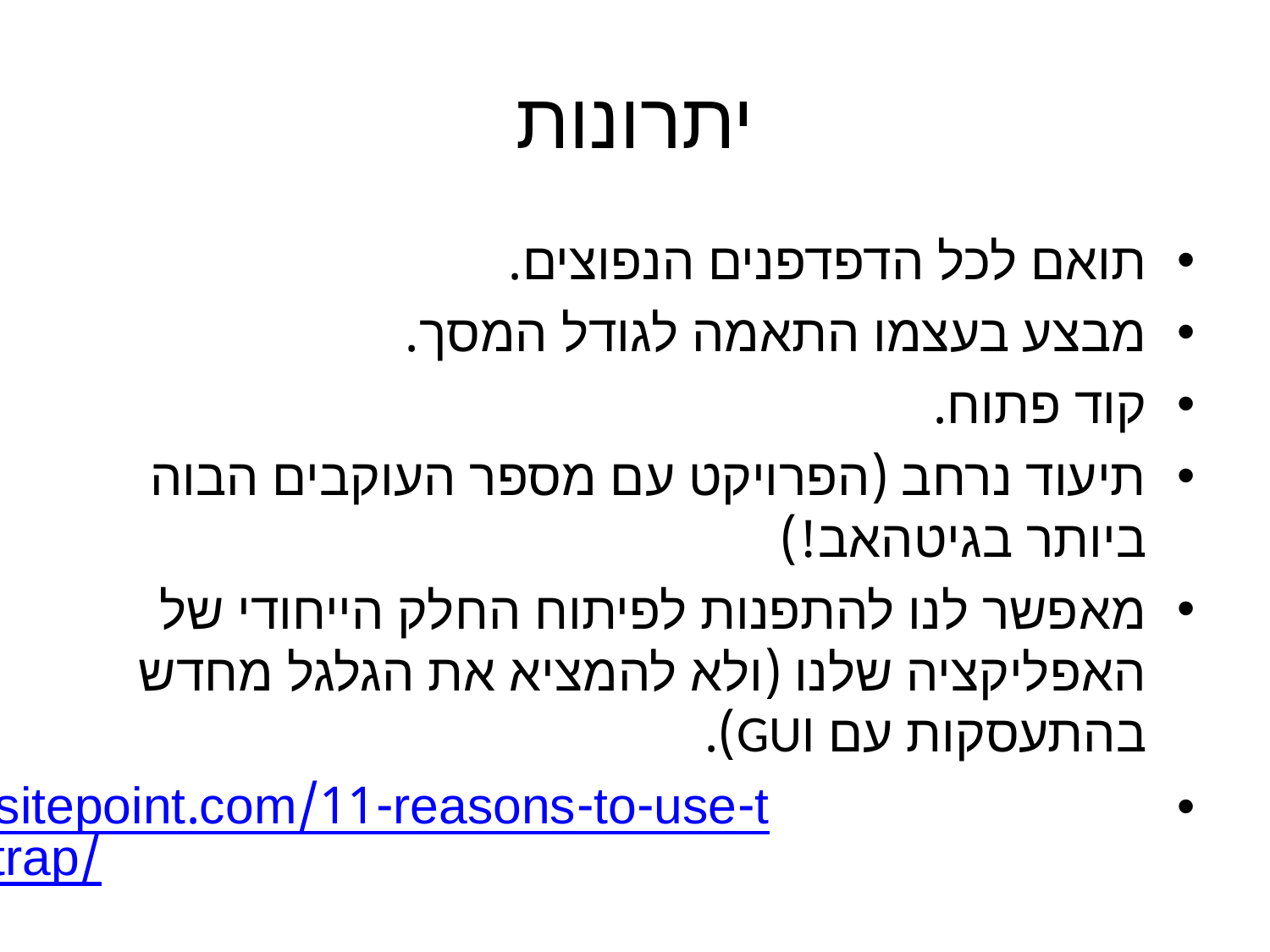

# יתרונות
תואם לכל הדפדפנים הנפוצים.
מבצע בעצמו התאמה לגודל המסך.
קוד פתוח.
תיעוד נרחב (הפרויקט עם מספר העוקבים הבוה ביותר בגיטהאב!)
מאפשר לנו להתפנות לפיתוח החלק הייחודי של האפליקציה שלנו (ולא להמציא את הגלגל מחדש בהתעסקות עם GUI).
http://www.sitepoint.com/11-reasons-to-use-twitter-bootstrap/